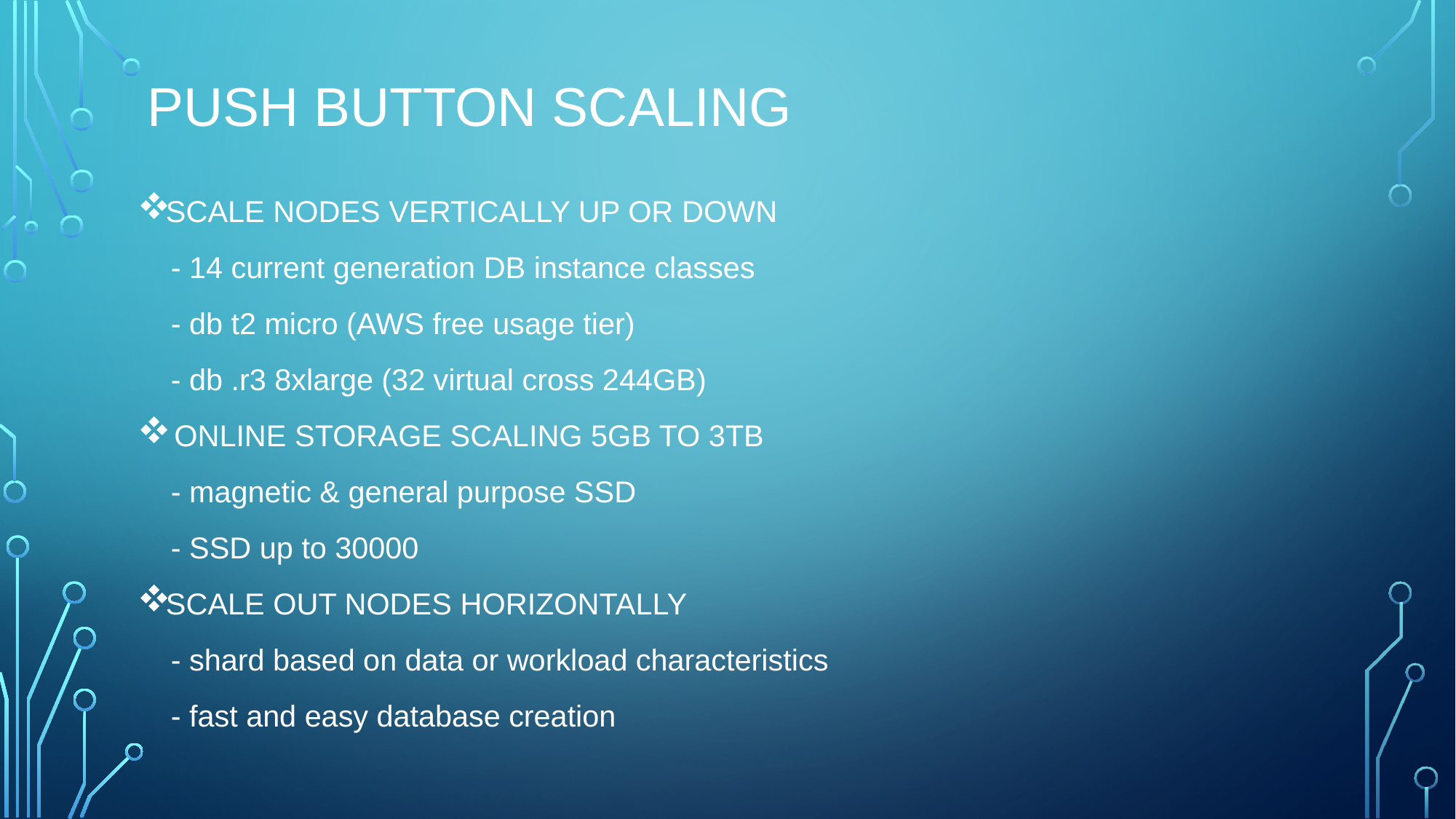

# Push button scaling
SCALE NODES VERTICALLY UP OR DOWN
    - 14 current generation DB instance classes
    - db t2 micro (AWS free usage tier)
    - db .r3 8xlarge (32 virtual cross 244GB)
 ONLINE STORAGE SCALING 5GB TO 3TB
    - magnetic & general purpose SSD
    - SSD up to 30000
SCALE OUT NODES HORIZONTALLY
    - shard based on data or workload characteristics
    - fast and easy database creation